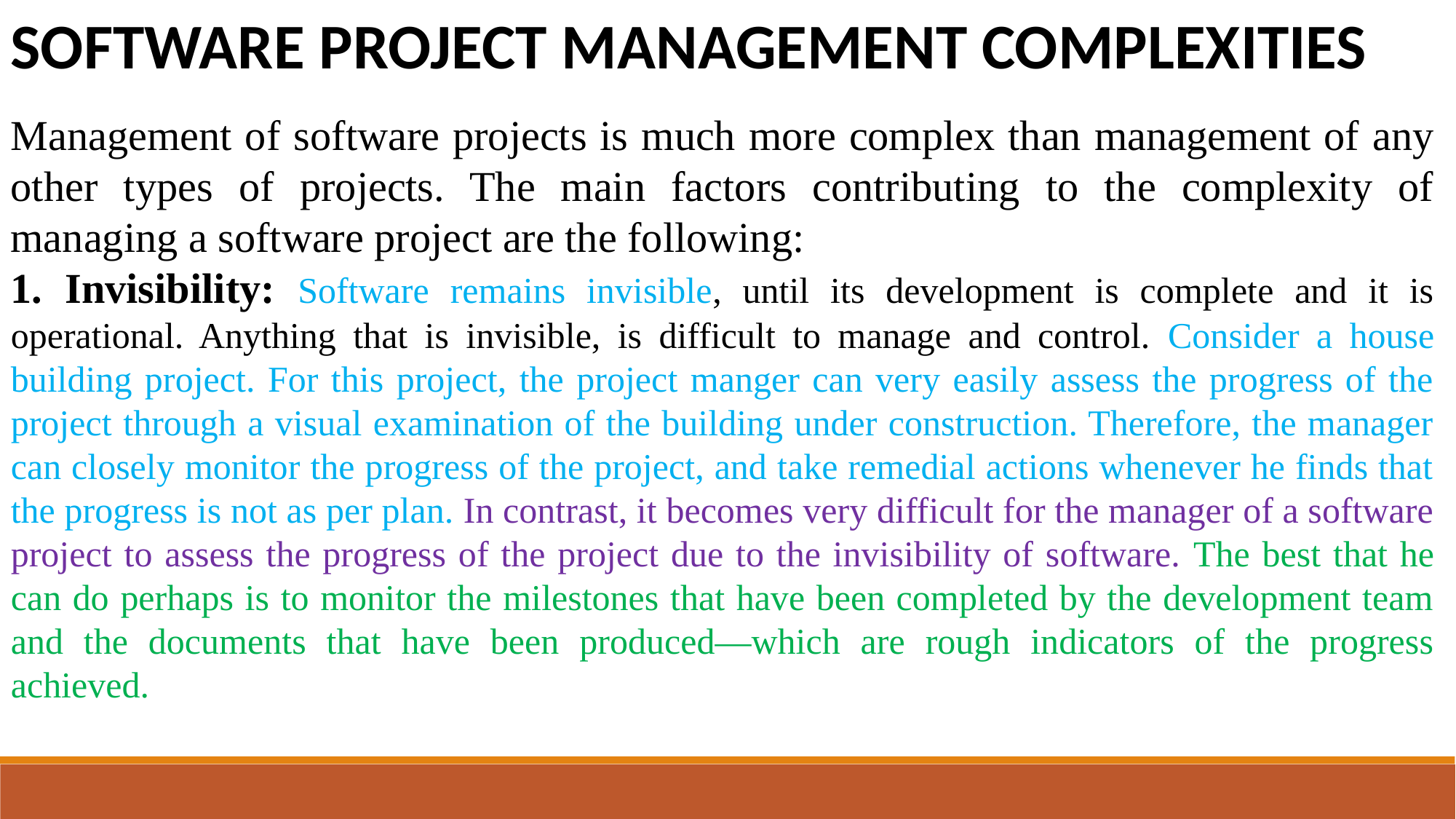

SOFTWARE PROJECT MANAGEMENT COMPLEXITIES
Management of software projects is much more complex than management of any other types of projects. The main factors contributing to the complexity of managing a software project are the following:
1. Invisibility: Software remains invisible, until its development is complete and it is operational. Anything that is invisible, is difficult to manage and control. Consider a house building project. For this project, the project manger can very easily assess the progress of the project through a visual examination of the building under construction. Therefore, the manager can closely monitor the progress of the project, and take remedial actions whenever he finds that the progress is not as per plan. In contrast, it becomes very difficult for the manager of a software project to assess the progress of the project due to the invisibility of software. The best that he can do perhaps is to monitor the milestones that have been completed by the development team and the documents that have been produced—which are rough indicators of the progress achieved.